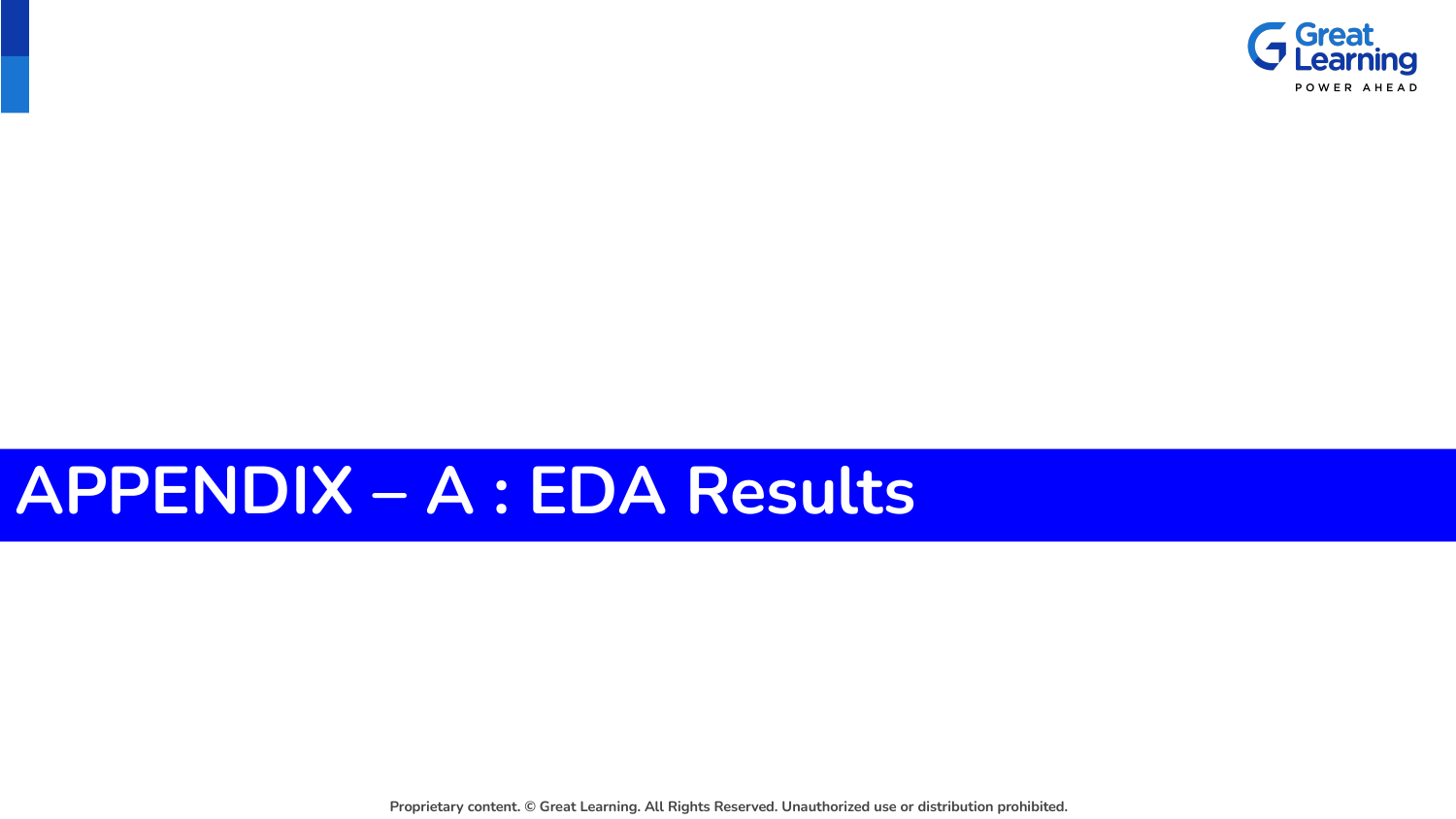

# APPENDIX – A : EDA Results